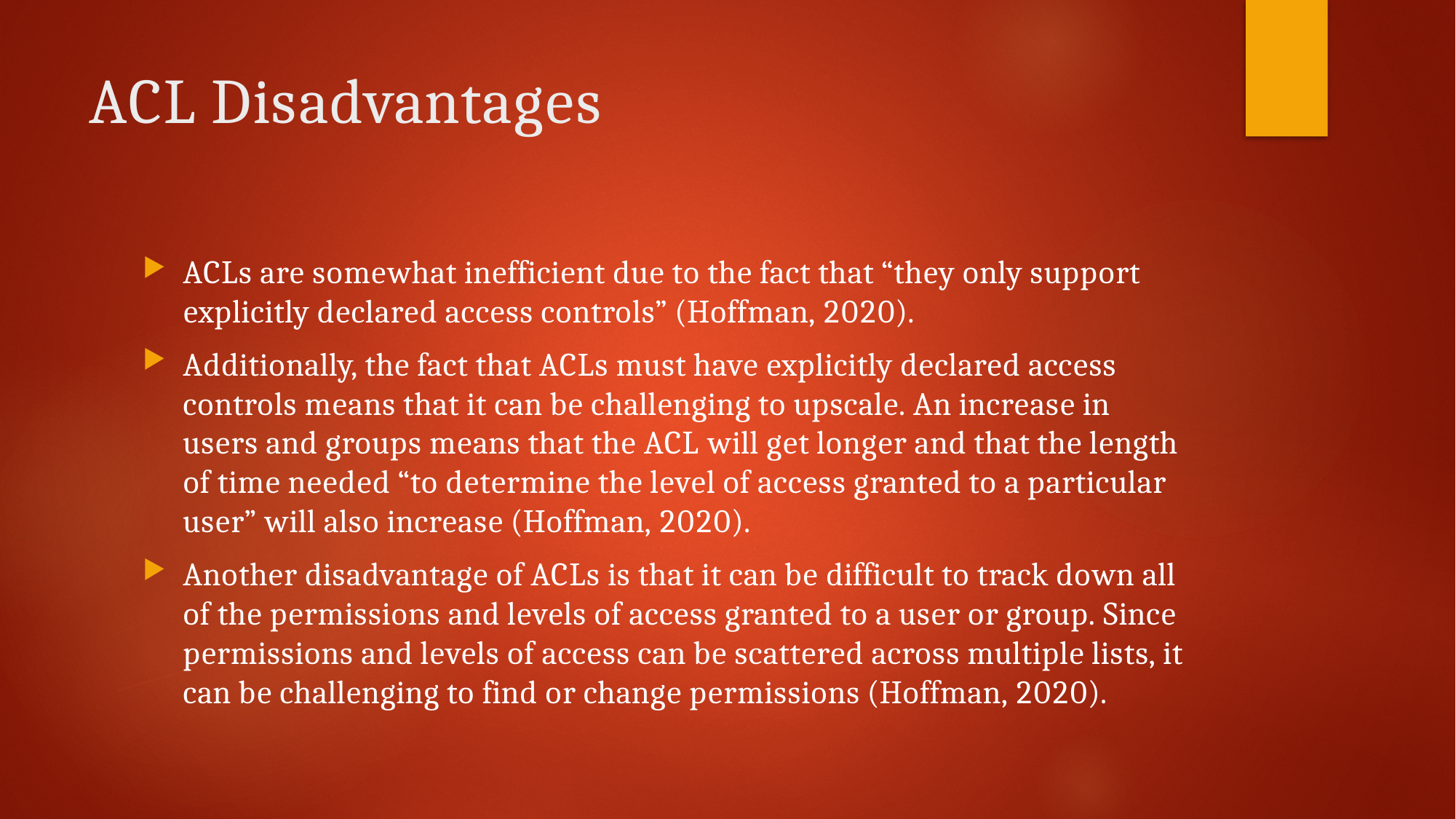

# ACL Disadvantages
ACLs are somewhat inefficient due to the fact that “they only support explicitly declared access controls” (Hoffman, 2020).
Additionally, the fact that ACLs must have explicitly declared access controls means that it can be challenging to upscale. An increase in users and groups means that the ACL will get longer and that the length of time needed “to determine the level of access granted to a particular user” will also increase (Hoffman, 2020).
Another disadvantage of ACLs is that it can be difficult to track down all of the permissions and levels of access granted to a user or group. Since permissions and levels of access can be scattered across multiple lists, it can be challenging to find or change permissions (Hoffman, 2020).